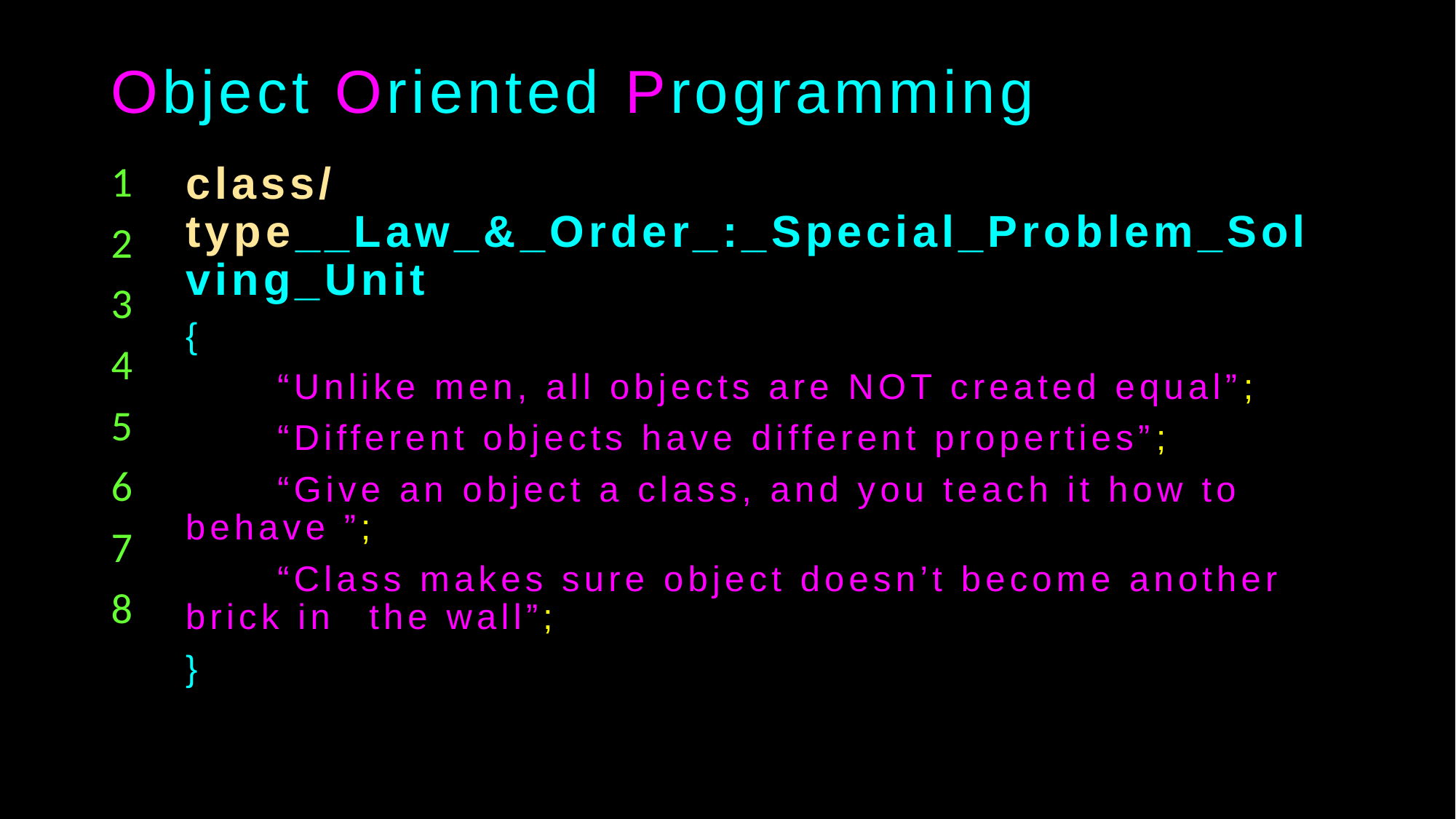

# Object Oriented Programming
1
2
3
4
5
6
7
8
class/type__Law_&_Order_:_Special_Problem_Solving_Unit
{
	“Unlike men, all objects are NOT created equal”;
	“Different objects have different properties”;
	“Give an object a class, and you teach it how to behave ”;
	“Class makes sure object doesn’t become another brick in 	the wall”;
}